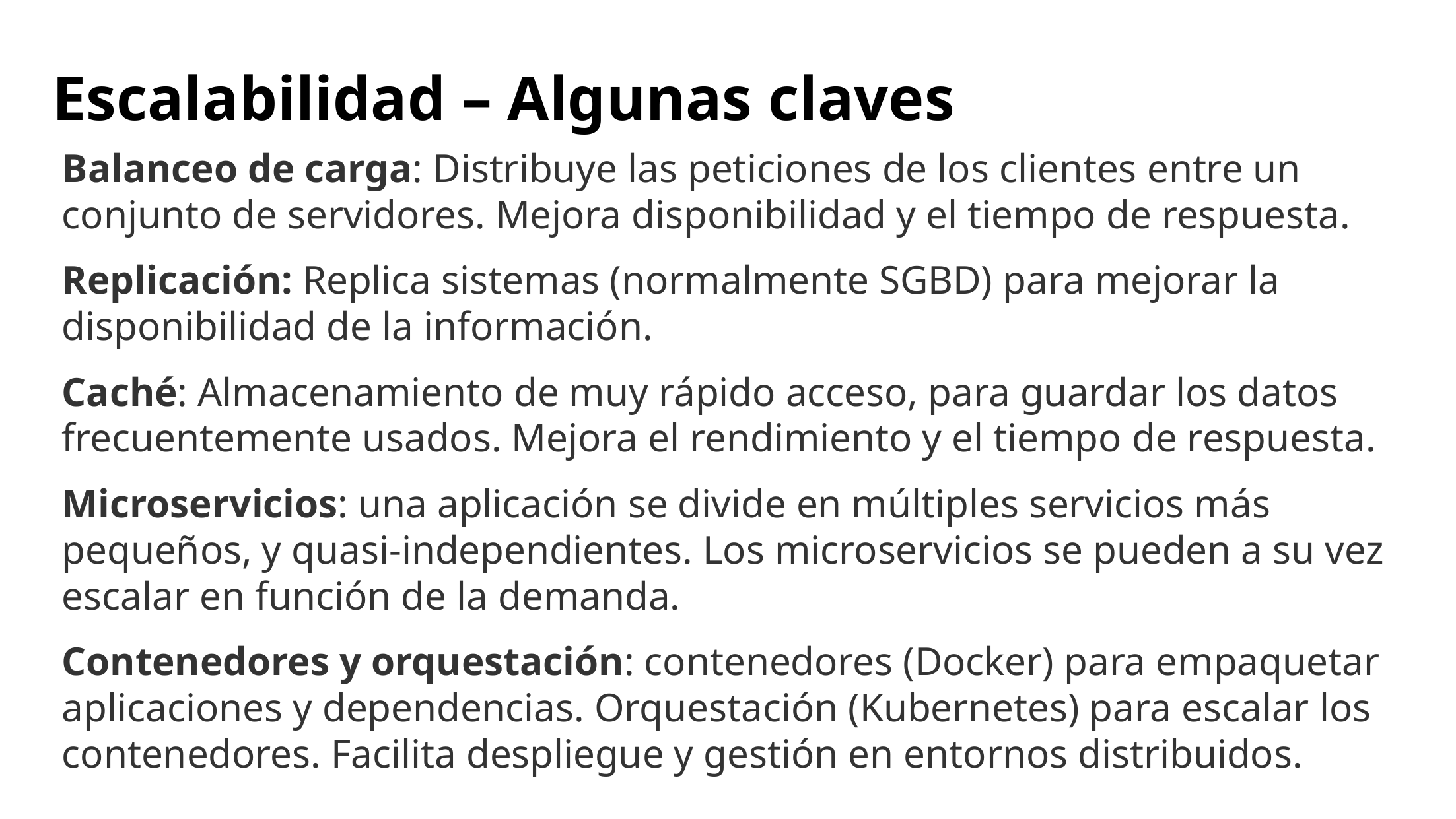

# Escalabilidad – Algunas claves
Balanceo de carga: Distribuye las peticiones de los clientes entre un conjunto de servidores. Mejora disponibilidad y el tiempo de respuesta.
Replicación: Replica sistemas (normalmente SGBD) para mejorar la disponibilidad de la información.
Caché: Almacenamiento de muy rápido acceso, para guardar los datos frecuentemente usados. Mejora el rendimiento y el tiempo de respuesta.
Microservicios: una aplicación se divide en múltiples servicios más pequeños, y quasi-independientes. Los microservicios se pueden a su vez escalar en función de la demanda.
Contenedores y orquestación: contenedores (Docker) para empaquetar aplicaciones y dependencias. Orquestación (Kubernetes) para escalar los contenedores. Facilita despliegue y gestión en entornos distribuidos.